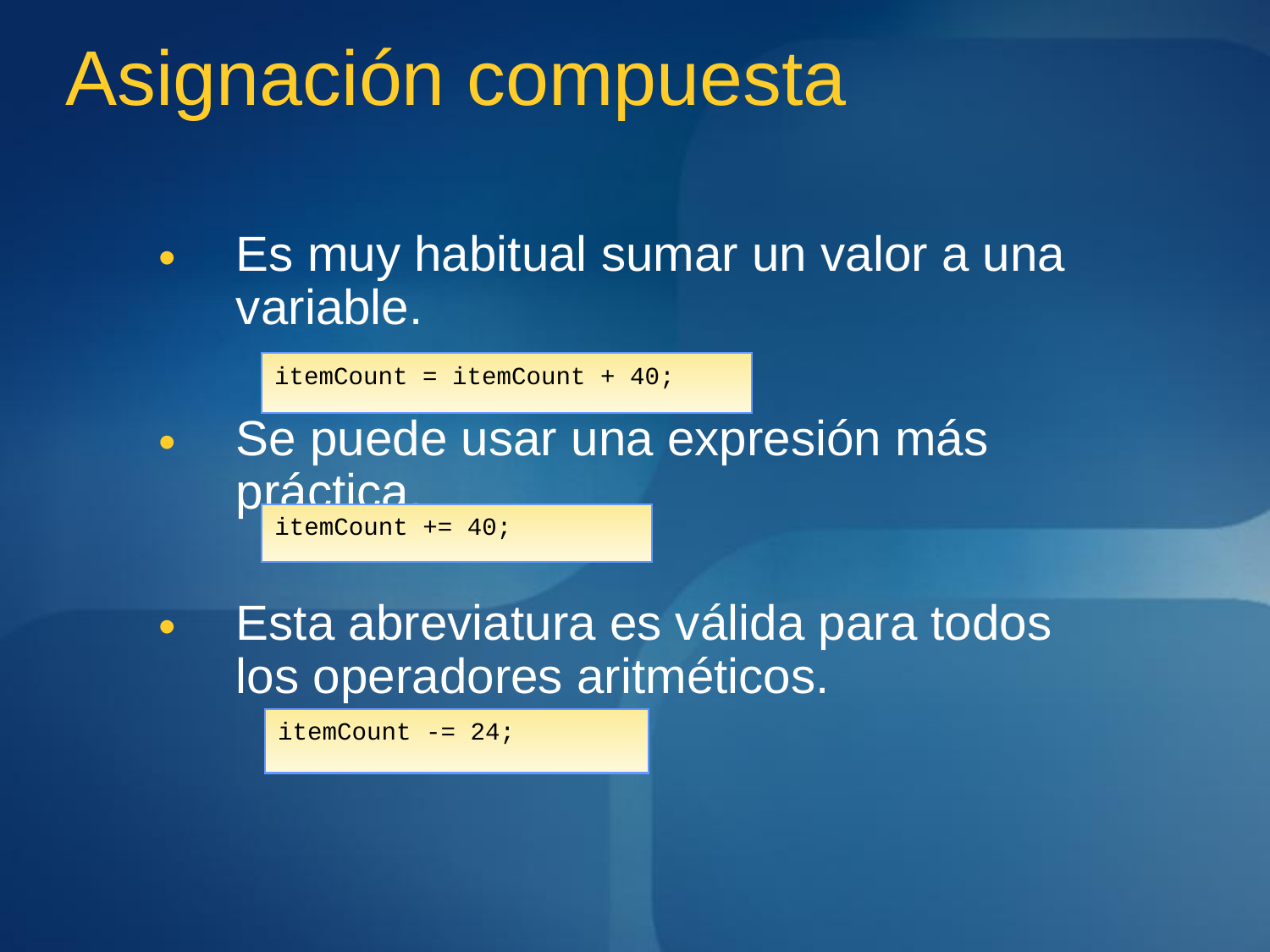

# Asignación compuesta
Es muy habitual sumar un valor a una variable.

Se puede usar una expresión más práctica.

Esta abreviatura es válida para todos los operadores aritméticos.

itemCount = itemCount + 40;
itemCount += 40;
itemCount -= 24;